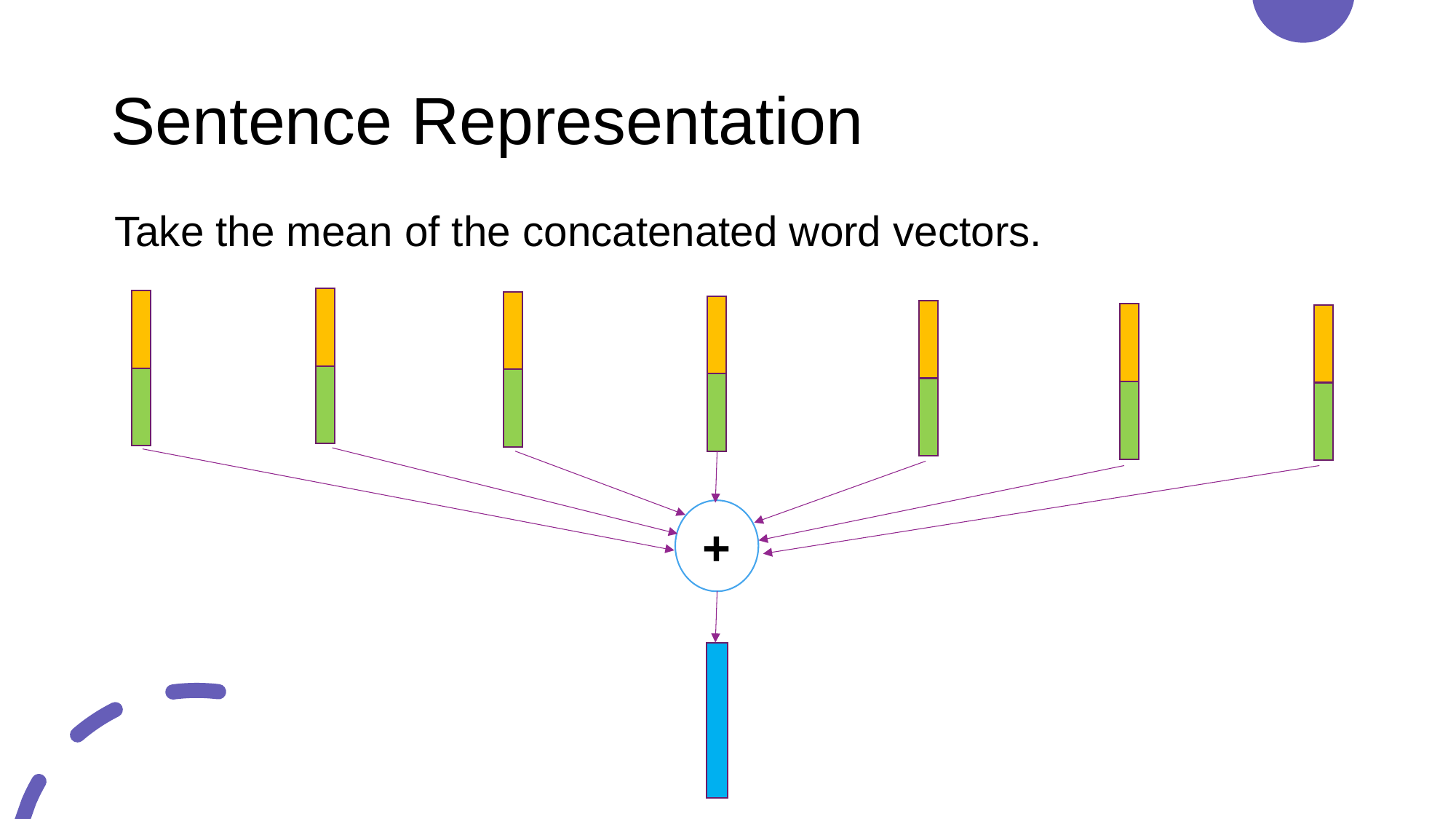

# Sentence Representation
Take the mean of the concatenated word vectors.

+